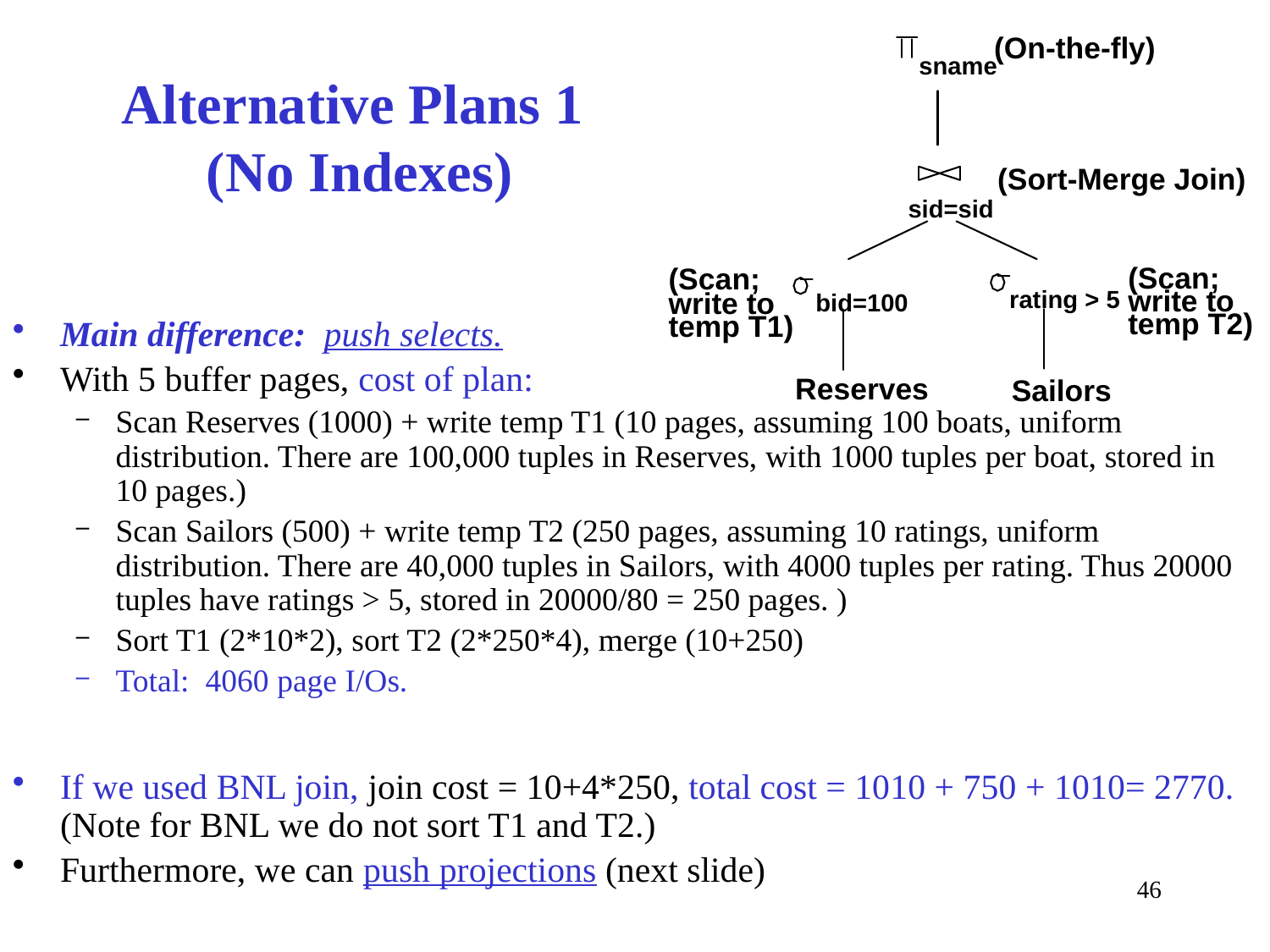

(On-the-fly)

sname

(Sort-Merge Join)

sid=sid

(Scan;
(Scan;

write to

write to
rating > 5

bid=100
temp T2)
temp T1)

Reserves
Sailors
# Alternative Plans 1 (No Indexes)
Main difference:  push selects.
With 5 buffer pages, cost of plan:
Scan Reserves (1000) + write temp T1 (10 pages, assuming 100 boats, uniform distribution. There are 100,000 tuples in Reserves, with 1000 tuples per boat, stored in 10 pages.)
Scan Sailors (500) + write temp T2 (250 pages, assuming 10 ratings, uniform distribution. There are 40,000 tuples in Sailors, with 4000 tuples per rating. Thus 20000 tuples have ratings > 5, stored in 20000/80 = 250 pages. )
Sort T1 (2*10*2), sort T2 (2*250*4), merge (10+250)
Total:  4060 page I/Os.

If we used BNL join, join cost = 10+4*250, total cost = 1010 + 750 + 1010= 2770. (Note for BNL we do not sort T1 and T2.)
Furthermore, we can push projections (next slide)

46